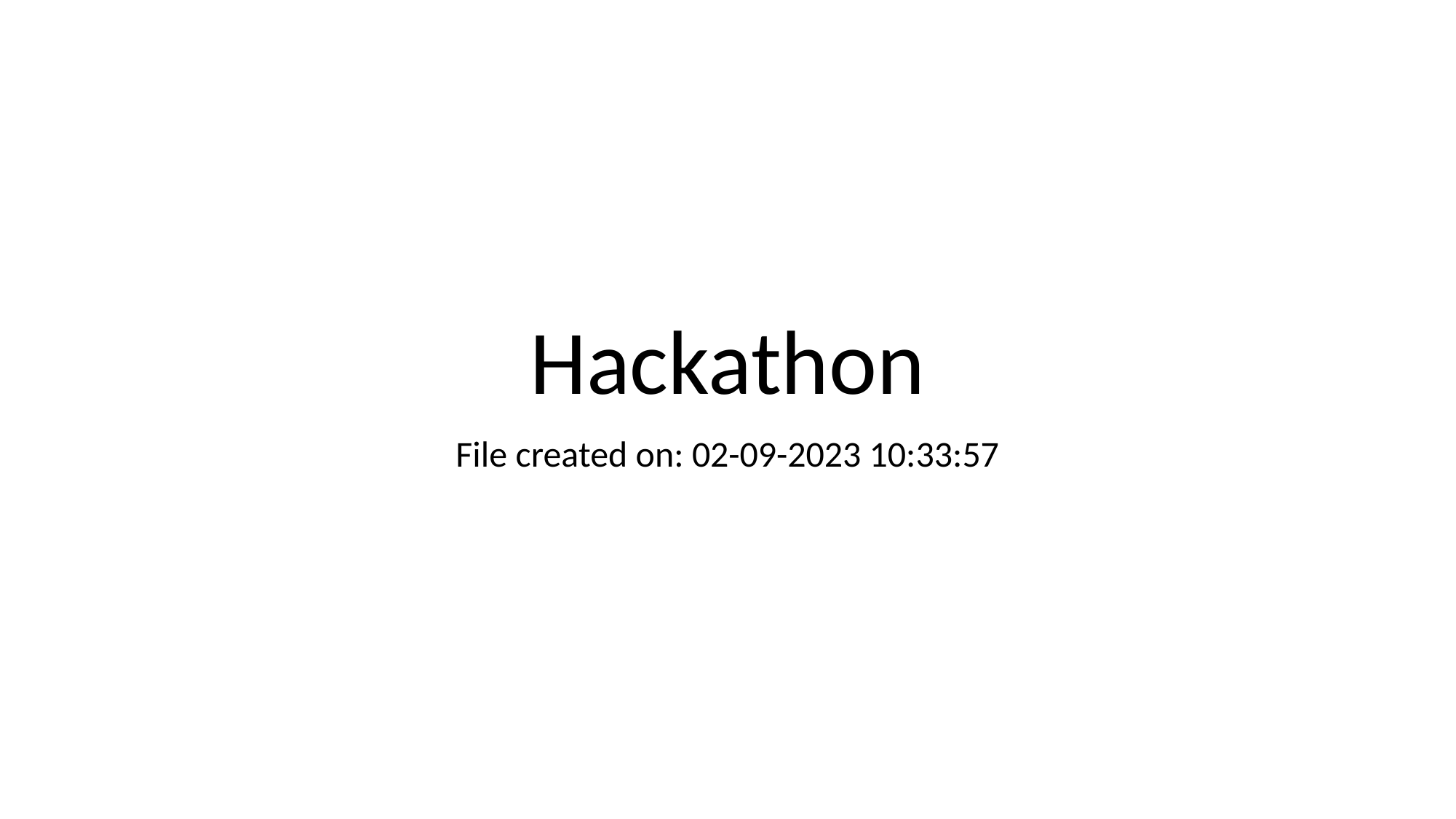

# Hackathon
File created on: 02-09-2023 10:33:57